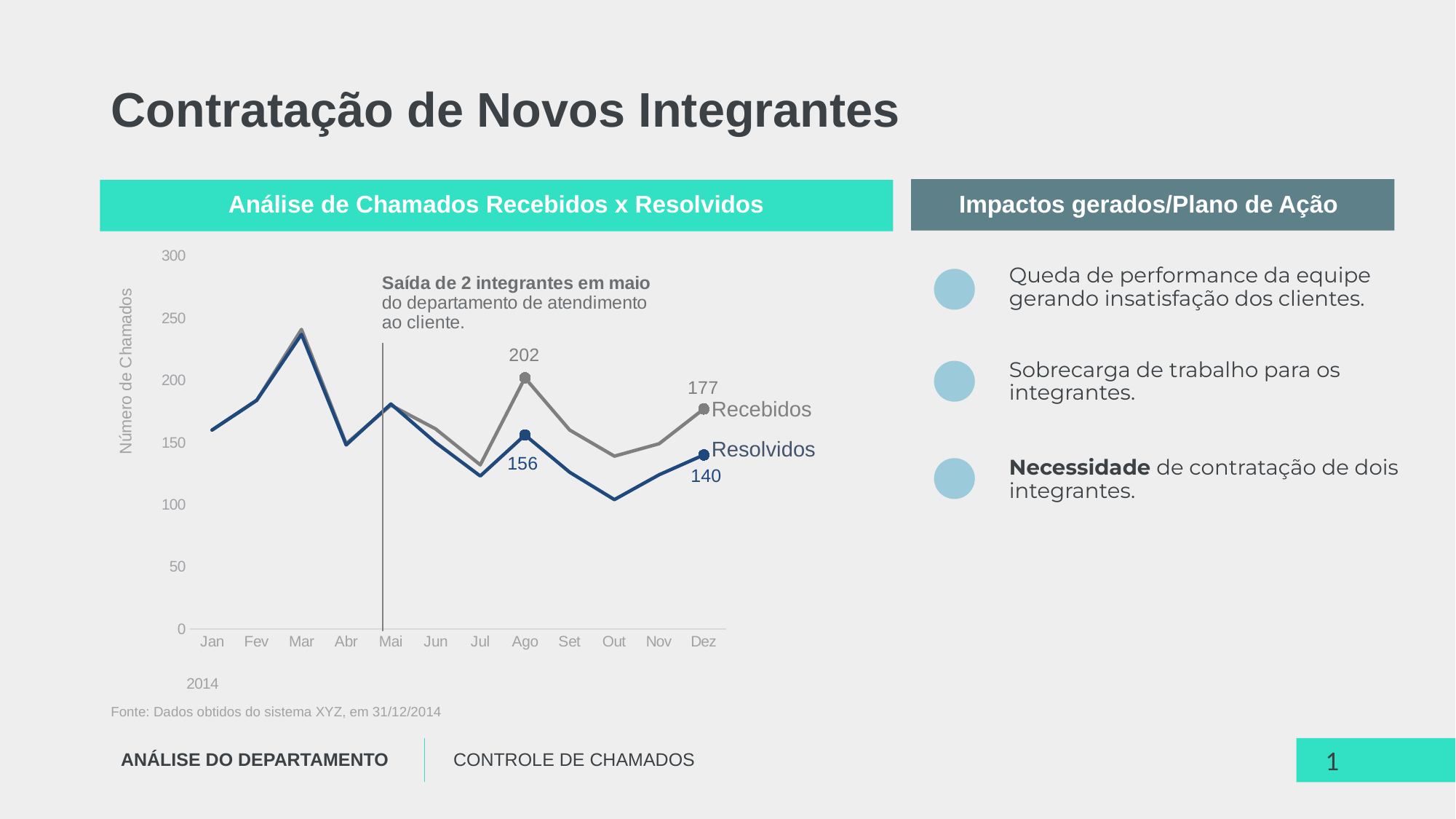

Contratação de Novos Integrantes

Análise de Chamados Recebidos x Resolvidos
Impactos gerados/Plano de Ação

### Chart

| Category | Chamados Recebidos | Chamados Resolvidos |
|---|---|---|
| Jan | 160.0 | 160.0 |
| Fev | 184.0 | 184.0 |
| Mar | 241.0 | 237.0 |
| Abr | 149.0 | 148.0 |
| Mai | 180.0 | 181.0 |
| Jun | 161.0 | 150.0 |
| Jul | 132.0 | 123.0 |
| Ago | 202.0 | 156.0 |
| Set | 160.0 | 126.0 |
| Out | 139.0 | 104.0 |
| Nov | 149.0 | 124.0 |
| Dez | 177.0 | 140.0 |
Queda de performance da equipe gerando insatisfação dos clientes.

Sobrecarga de trabalho para os integrantes.

Recebidos

Resolvidos
Necessidade de contratação de dois integrantes.

Fonte: Dados obtidos do sistema XYZ, em 31/12/2014
ANÁLISE DO DEPARTAMENTO
CONTROLE DE CHAMADOS

1